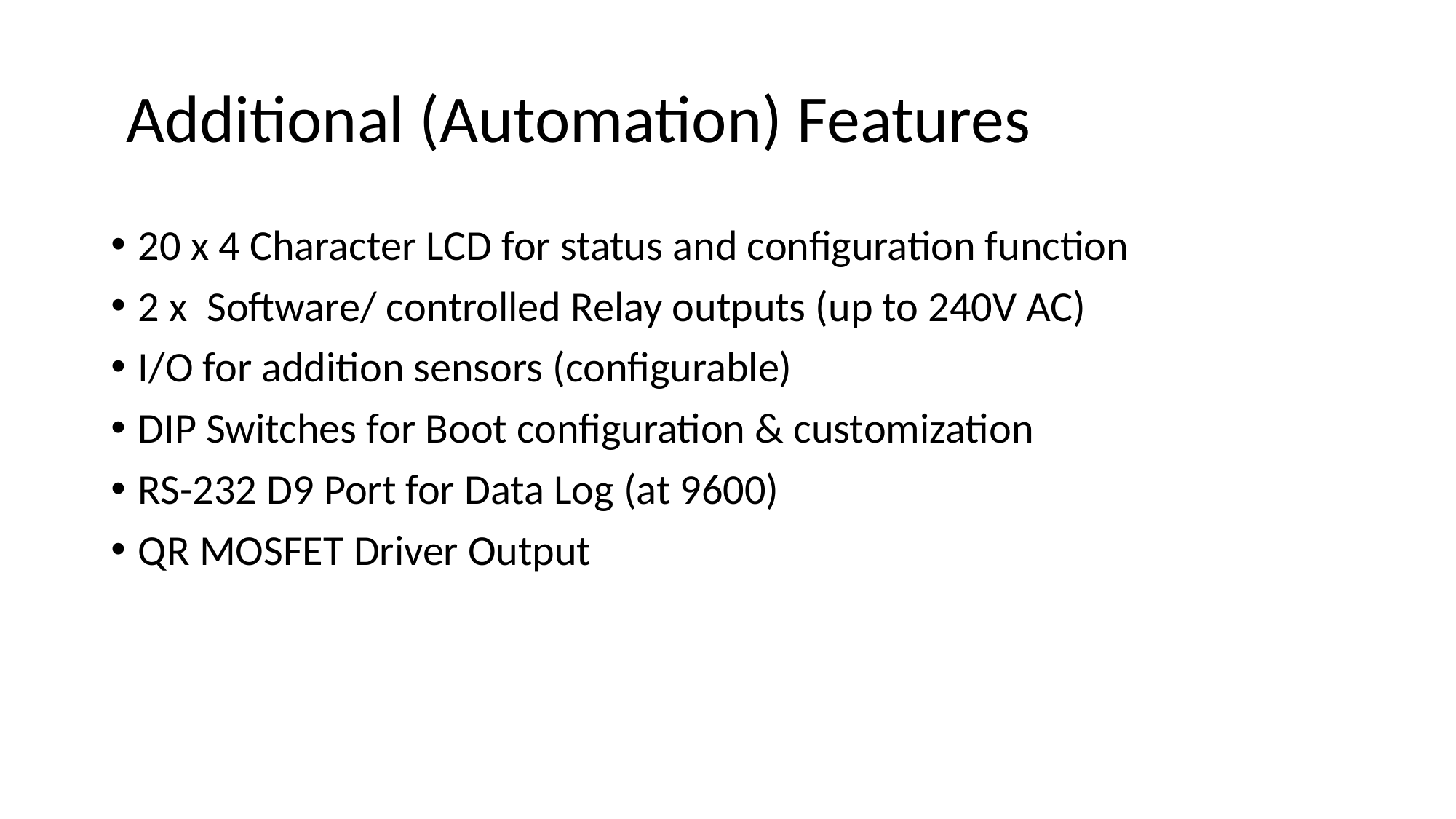

# Additional (Automation) Features
20 x 4 Character LCD for status and configuration function
2 x  Software/ controlled Relay outputs (up to 240V AC)
I/O for addition sensors (configurable)
DIP Switches for Boot configuration & customization
RS-232 D9 Port for Data Log (at 9600)
QR MOSFET Driver Output